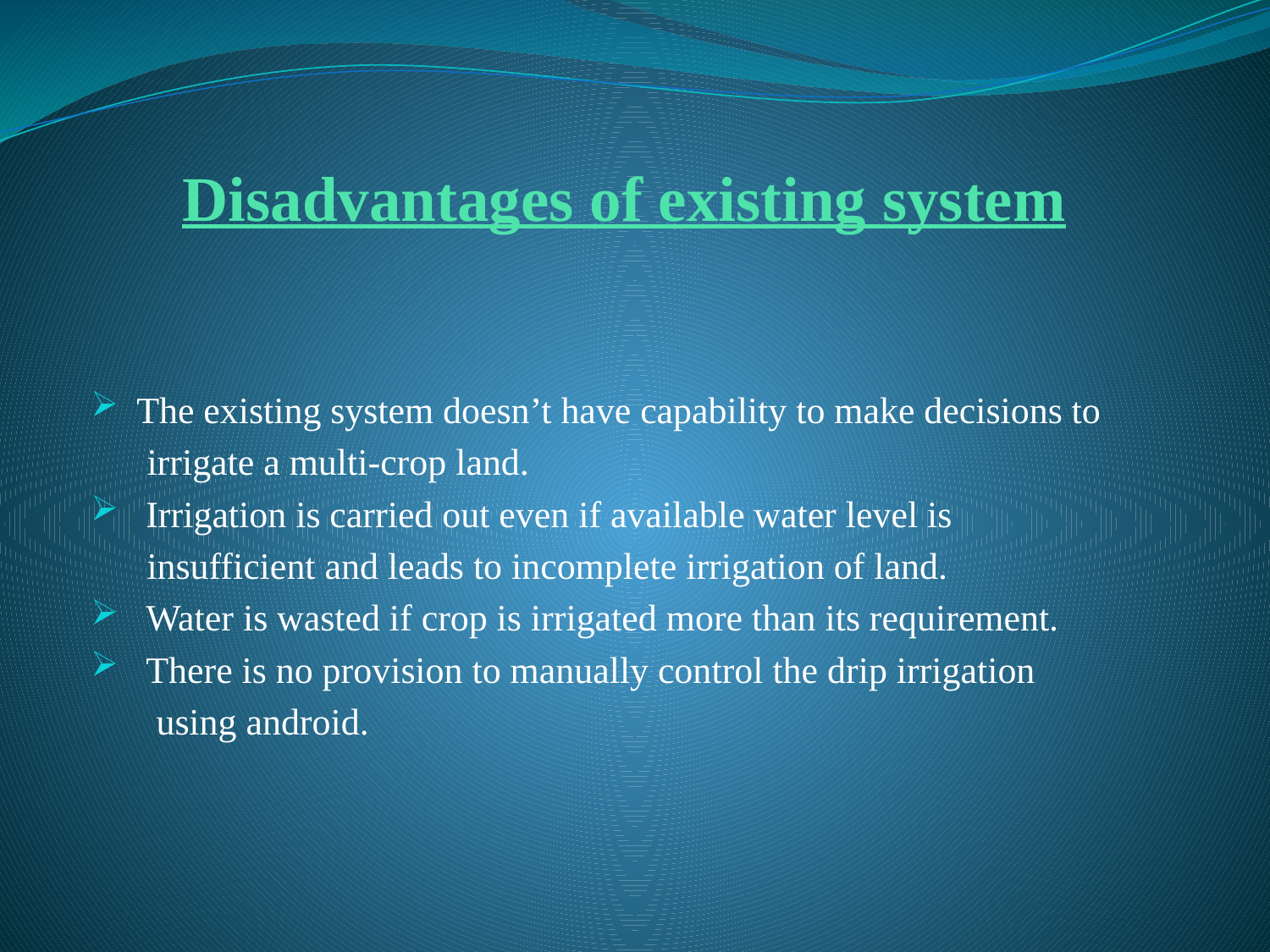

# Disadvantages of existing system

  The existing system doesn’t have capability to make decisions to
      irrigate a multi-crop land.
   Irrigation is carried out even if available water level is
      insufficient and leads to incomplete irrigation of land.
   Water is wasted if crop is irrigated more than its requirement.
   There is no provision to manually control the drip irrigation
       using android.